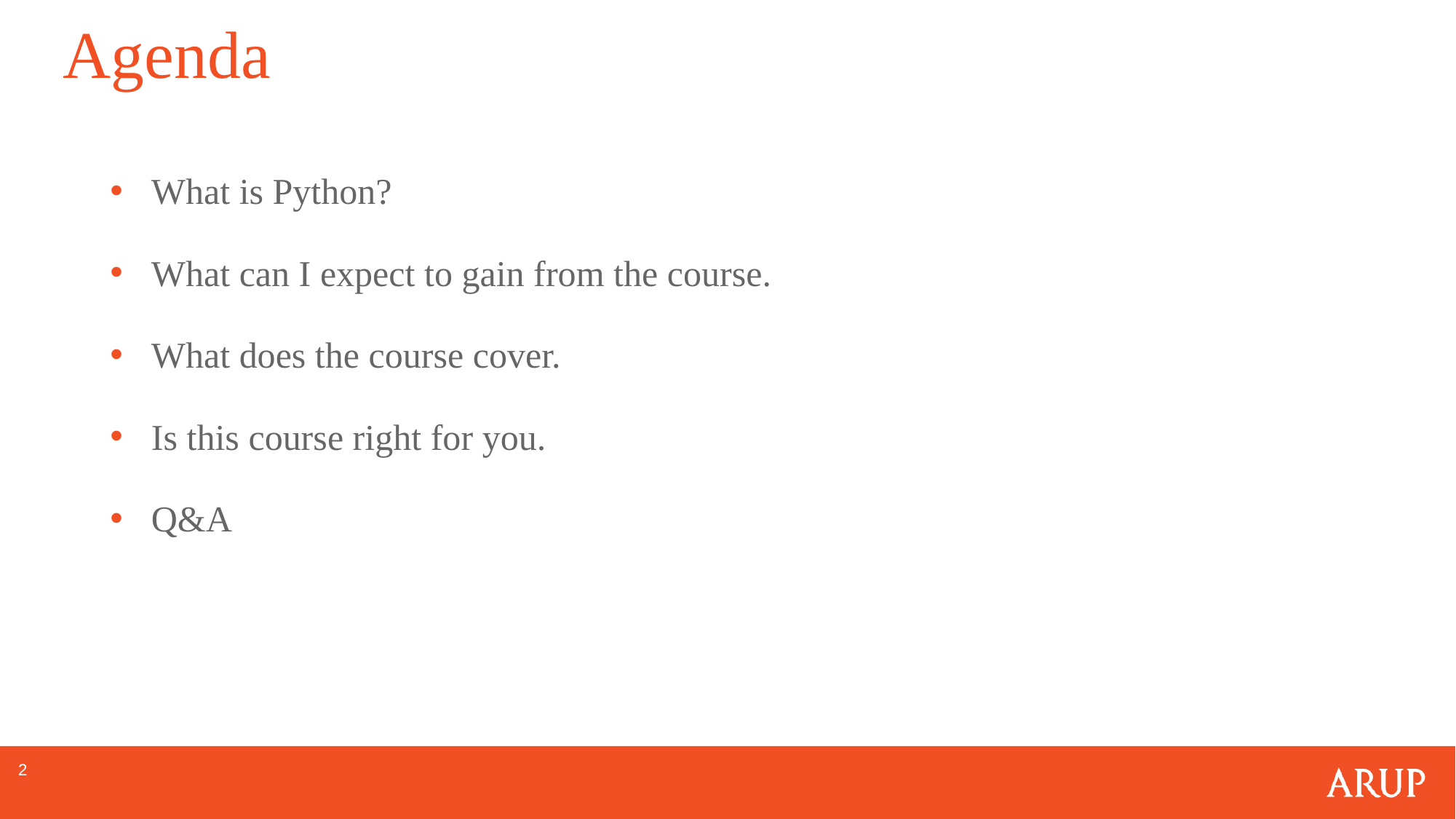

# Agenda
What is Python?
What can I expect to gain from the course.
What does the course cover.
Is this course right for you.
Q&A